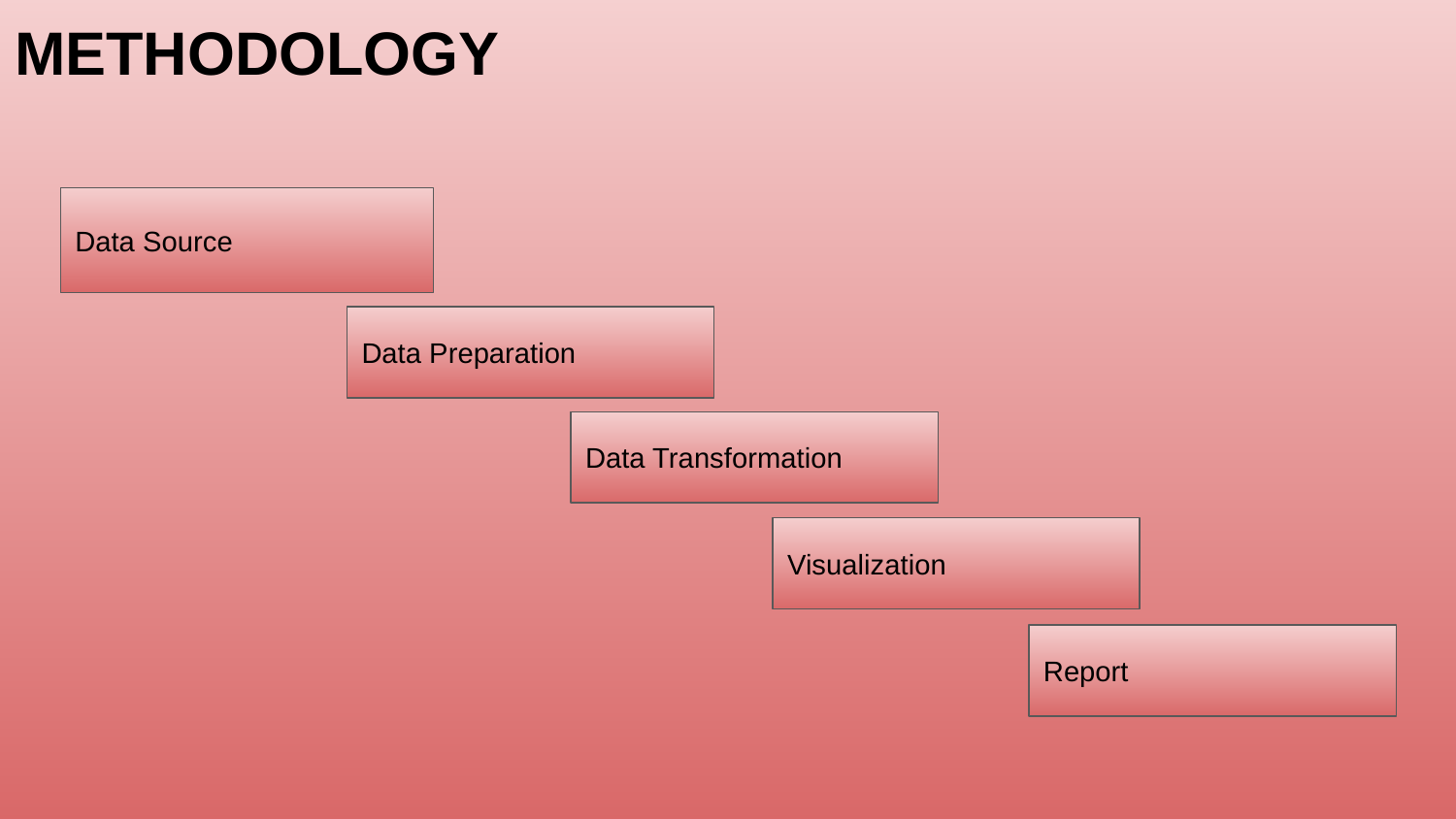

# METHODOLOGY

Data Source
Data Preparation

Data Transformation
Visualization
Report